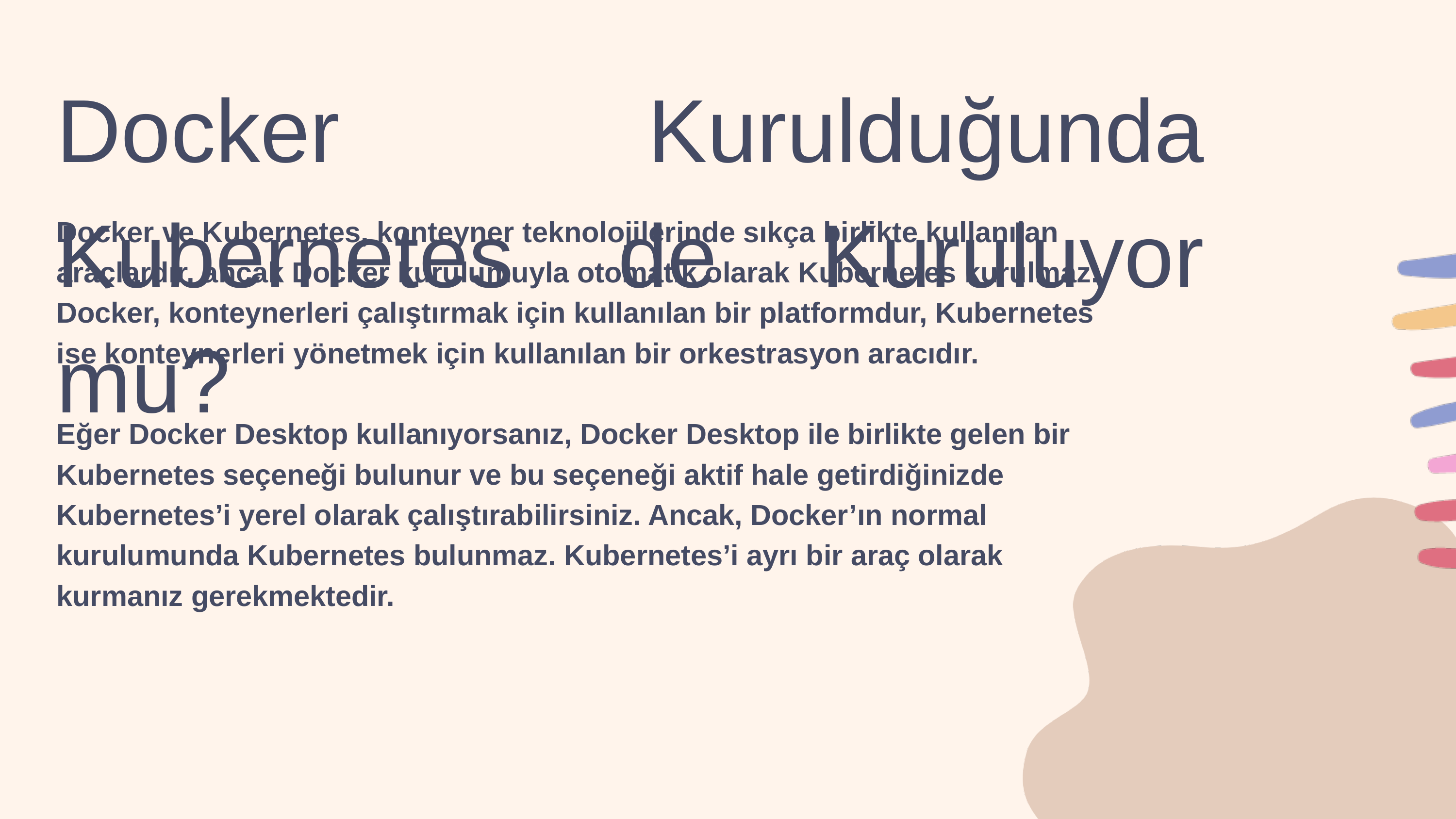

Docker Kurulduğunda Kubernetes de Kuruluyor mu?
Docker ve Kubernetes, konteyner teknolojilerinde sıkça birlikte kullanılan araçlardır, ancak Docker kurulumuyla otomatik olarak Kubernetes kurulmaz. Docker, konteynerleri çalıştırmak için kullanılan bir platformdur, Kubernetes ise konteynerleri yönetmek için kullanılan bir orkestrasyon aracıdır.

Eğer Docker Desktop kullanıyorsanız, Docker Desktop ile birlikte gelen bir Kubernetes seçeneği bulunur ve bu seçeneği aktif hale getirdiğinizde Kubernetes’i yerel olarak çalıştırabilirsiniz. Ancak, Docker’ın normal kurulumunda Kubernetes bulunmaz. Kubernetes’i ayrı bir araç olarak kurmanız gerekmektedir.